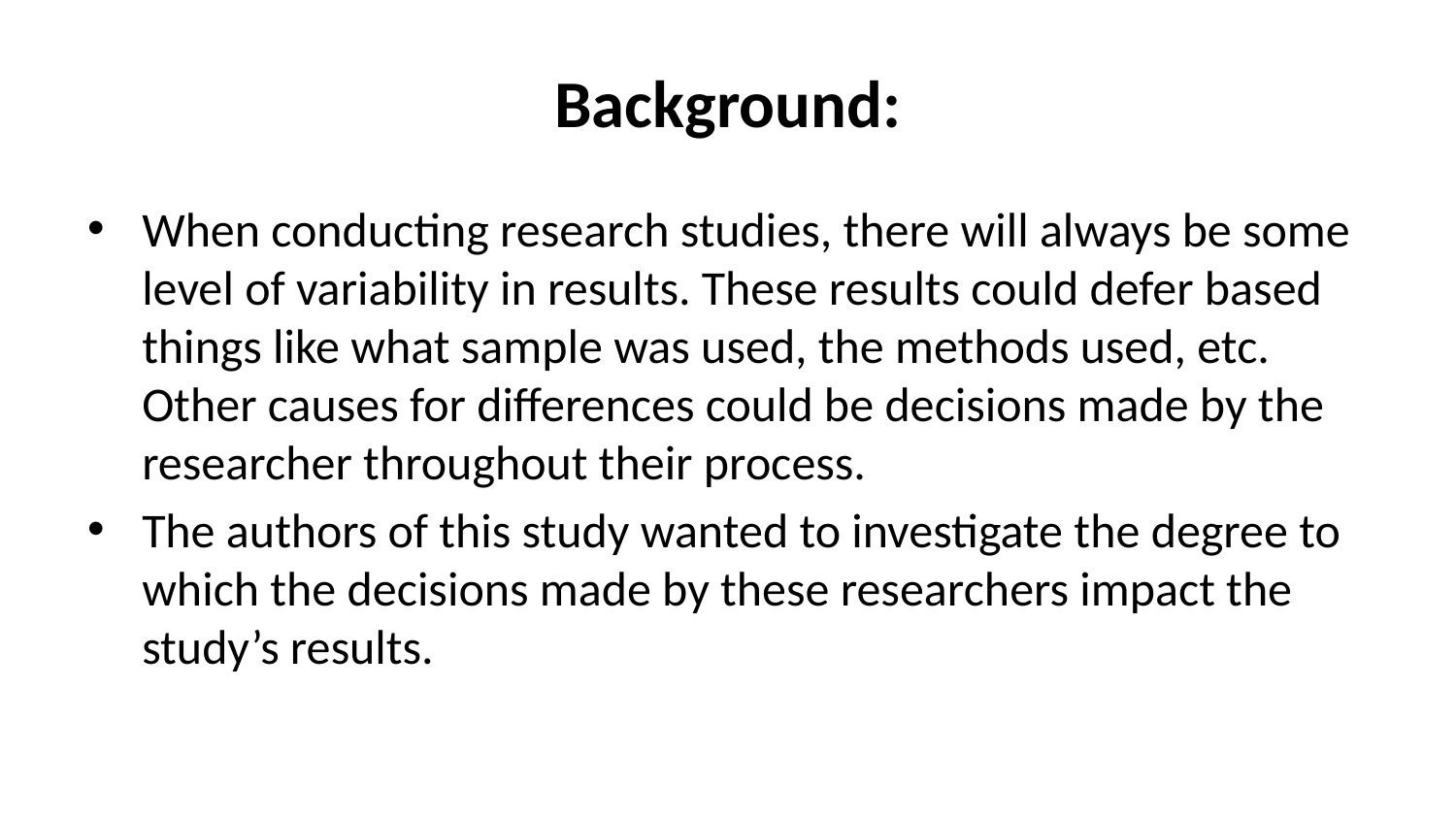

# Background:
When conducting research studies, there will always be some level of variability in results. These results could defer based things like what sample was used, the methods used, etc. Other causes for differences could be decisions made by the researcher throughout their process.
The authors of this study wanted to investigate the degree to which the decisions made by these researchers impact the study’s results.